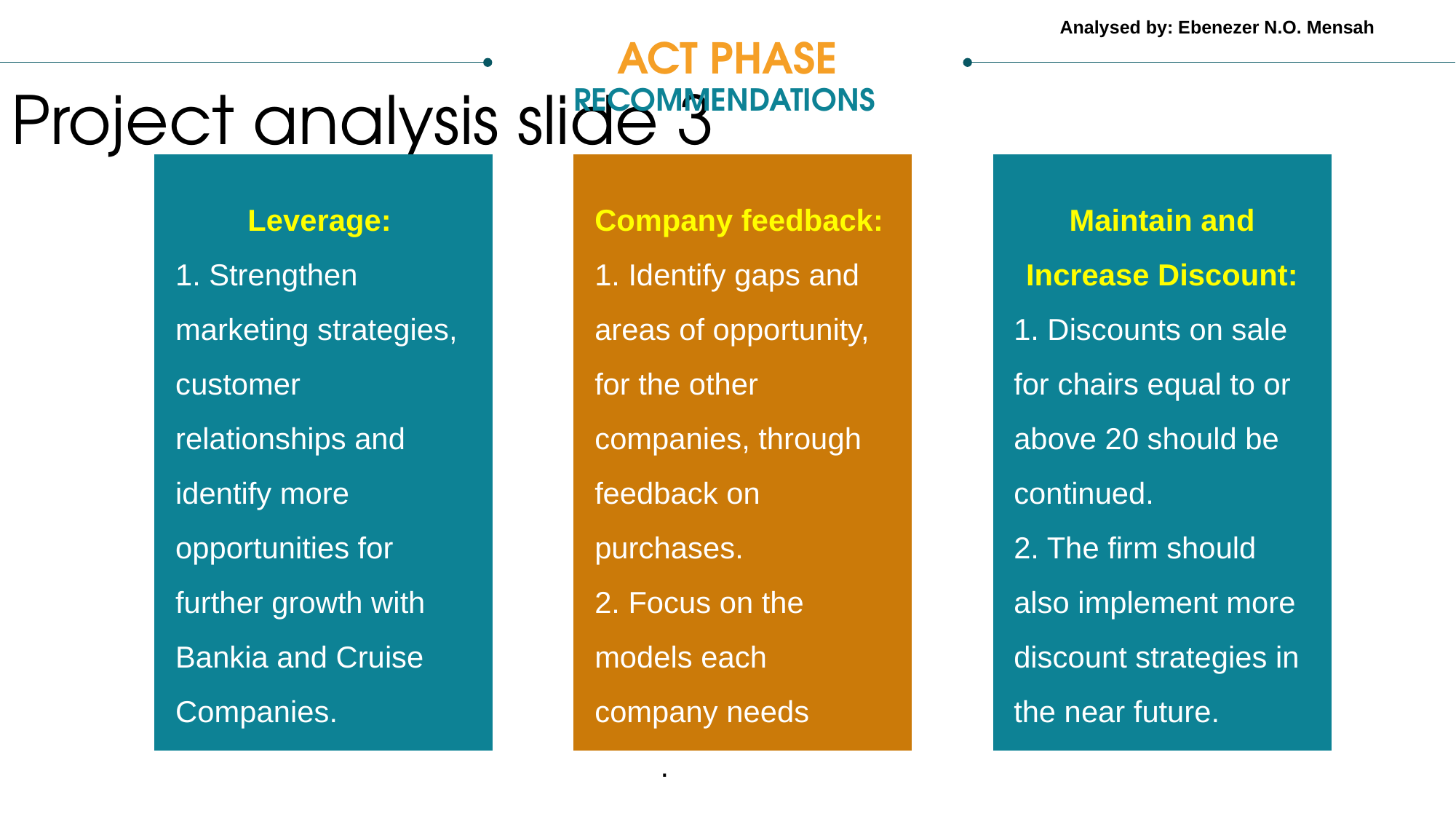

ACT PHASE
Project analysis slide 3
RECOMMENDATIONS
Leverage:
1. Strengthen marketing strategies, customer relationships and identify more opportunities for further growth with Bankia and Cruise Companies.
Company feedback: 1. Identify gaps and areas of opportunity, for the other companies, through feedback on purchases.
2. Focus on the models each company needs most.
Maintain and Increase Discount:
1. Discounts on sale for chairs equal to or above 20 should be continued.
2. The firm should also implement more discount strategies in the near future.